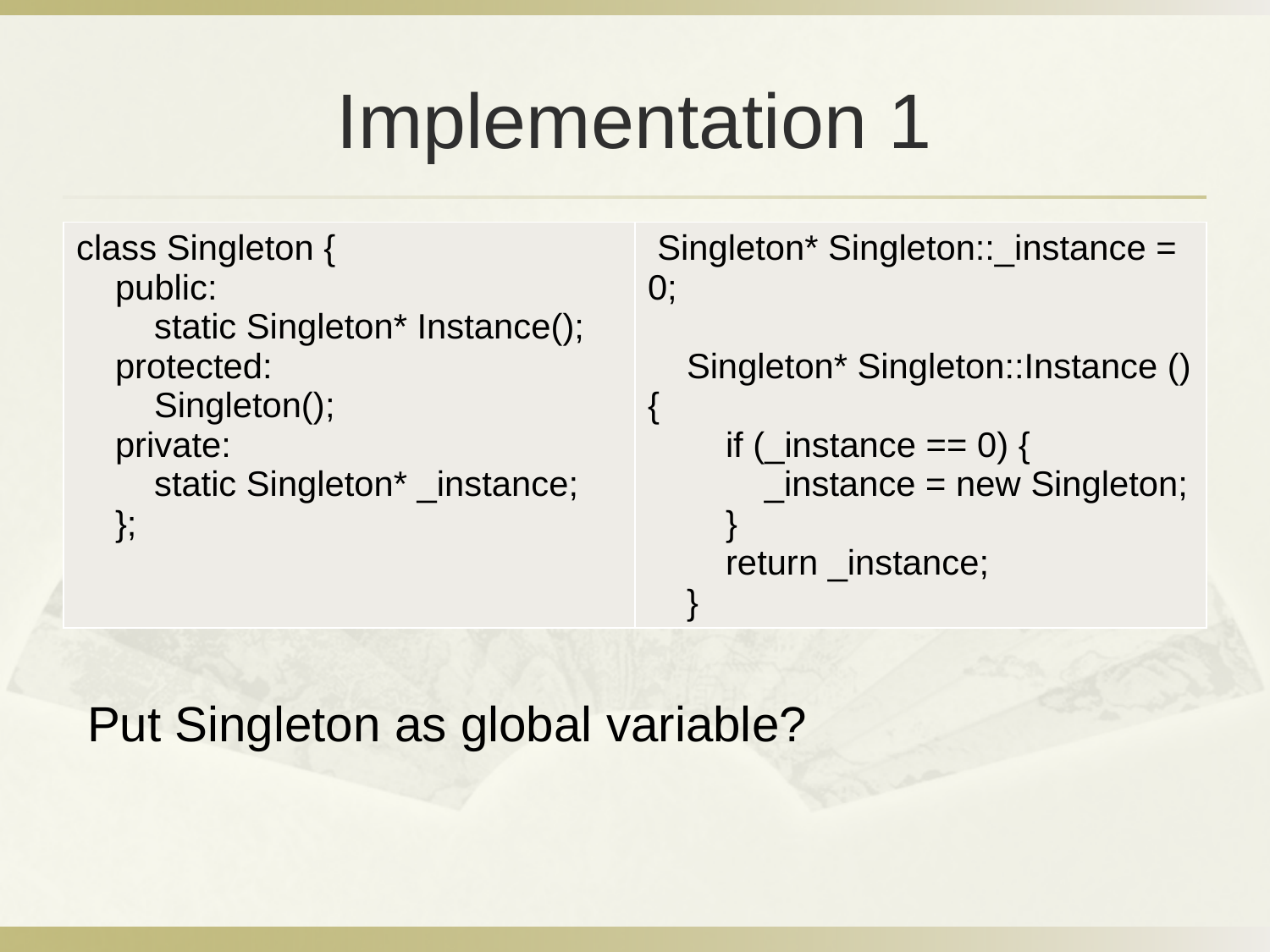

# Implementation 1
| class Singleton { public: static Singleton\* Instance(); protected: Singleton(); private: static Singleton\* \_instance; }; | Singleton\* Singleton::\_instance = 0; Singleton\* Singleton::Instance () { if (\_instance == 0) { \_instance = new Singleton; } return \_instance; } |
| --- | --- |
Put Singleton as global variable?